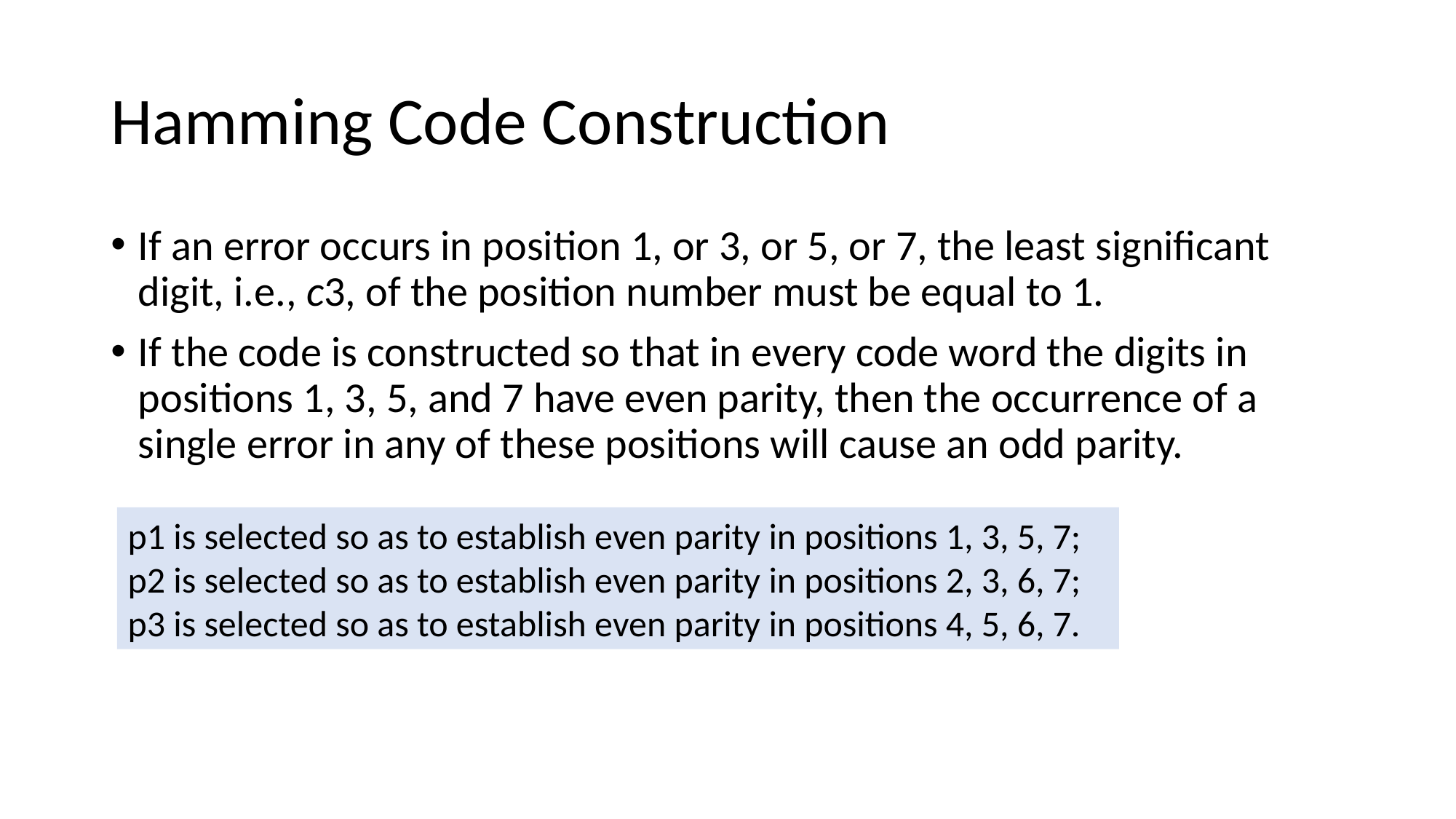

# Hamming Code Construction
If an error occurs in position 1, or 3, or 5, or 7, the least significant digit, i.e., c3, of the position number must be equal to 1.
If the code is constructed so that in every code word the digits in positions 1, 3, 5, and 7 have even parity, then the occurrence of a single error in any of these positions will cause an odd parity.
p1 is selected so as to establish even parity in positions 1, 3, 5, 7;
p2 is selected so as to establish even parity in positions 2, 3, 6, 7;
p3 is selected so as to establish even parity in positions 4, 5, 6, 7.